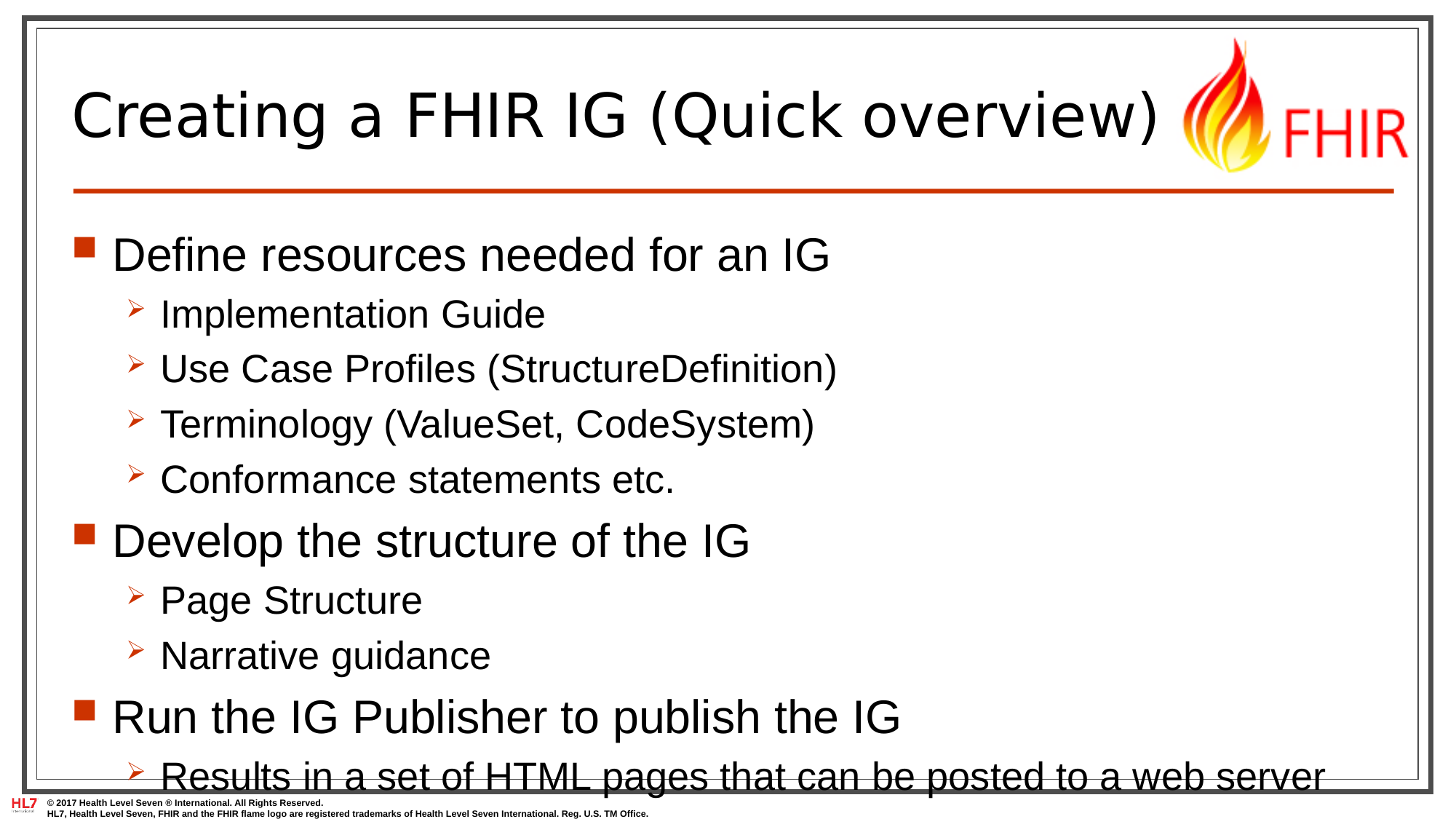

# Creating a FHIR IG (Quick overview)
Define resources needed for an IG
Implementation Guide
Use Case Profiles (StructureDefinition)
Terminology (ValueSet, CodeSystem)
Conformance statements etc.
Develop the structure of the IG
Page Structure
Narrative guidance
Run the IG Publisher to publish the IG
Results in a set of HTML pages that can be posted to a web server